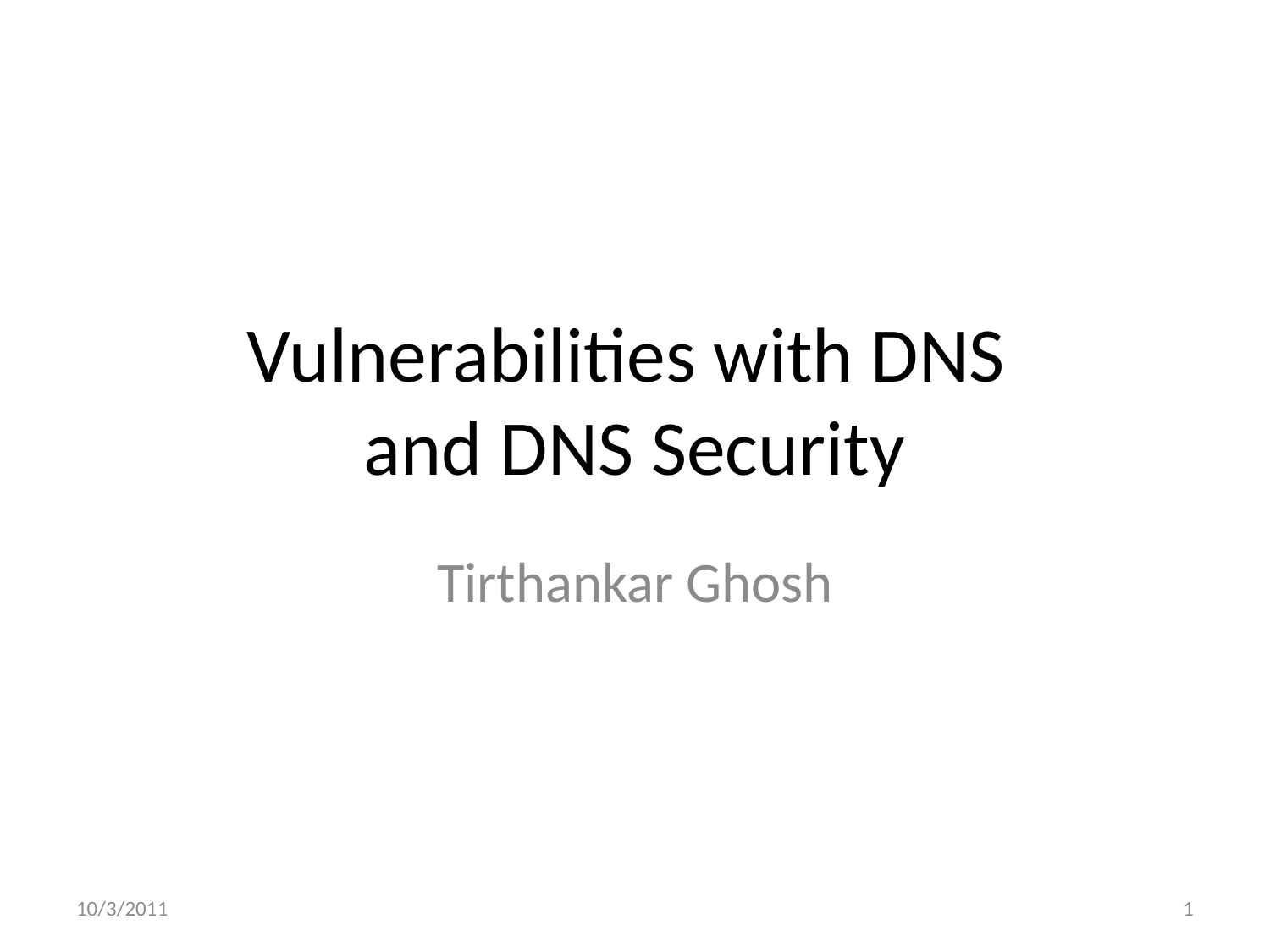

# Vulnerabilities with DNS and DNS Security
Tirthankar Ghosh
10/3/2011
1